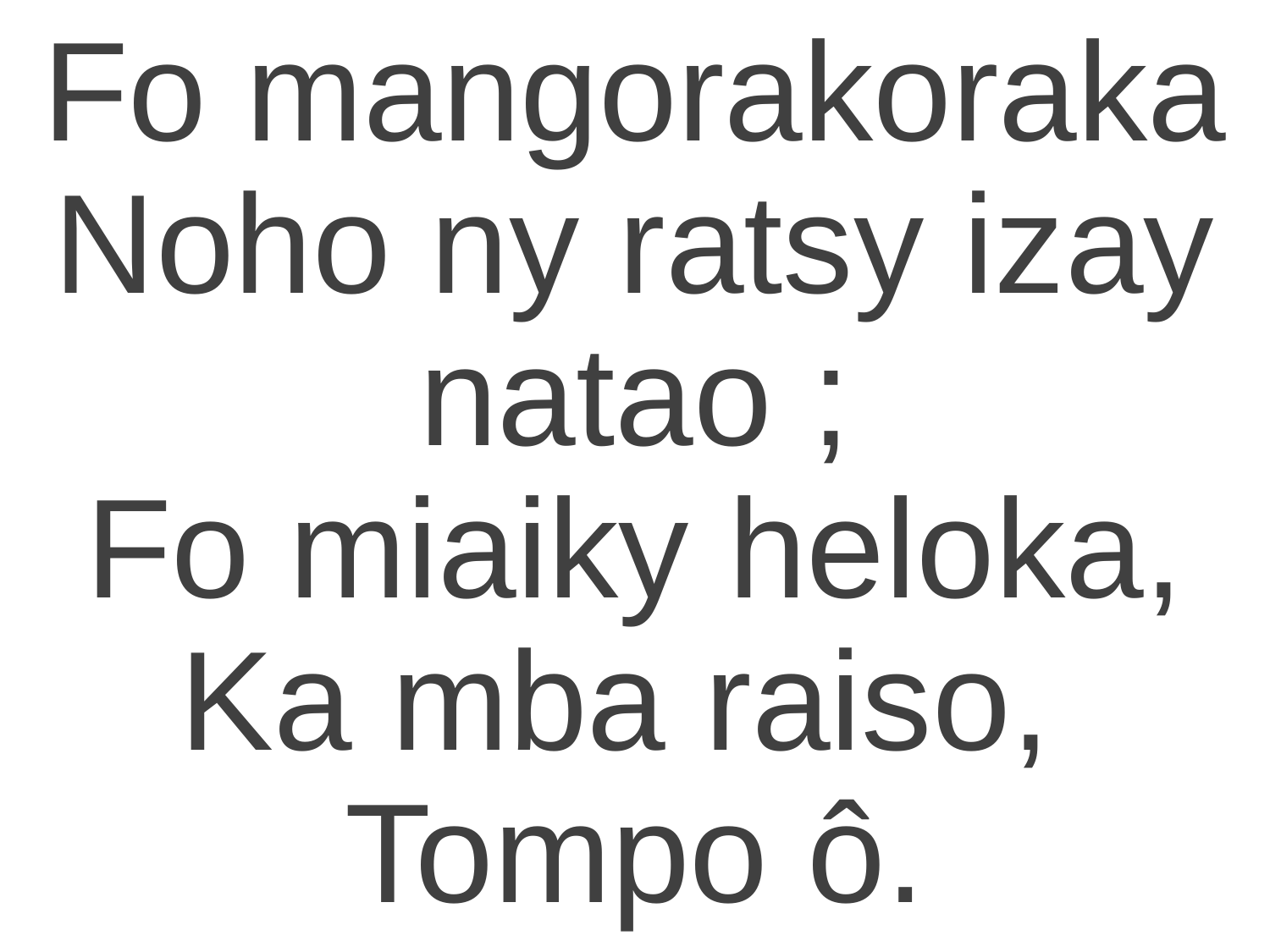

Fo mangorakoraka
Noho ny ratsy izay natao ;
Fo miaiky heloka,
Ka mba raiso,
Tompo ô.